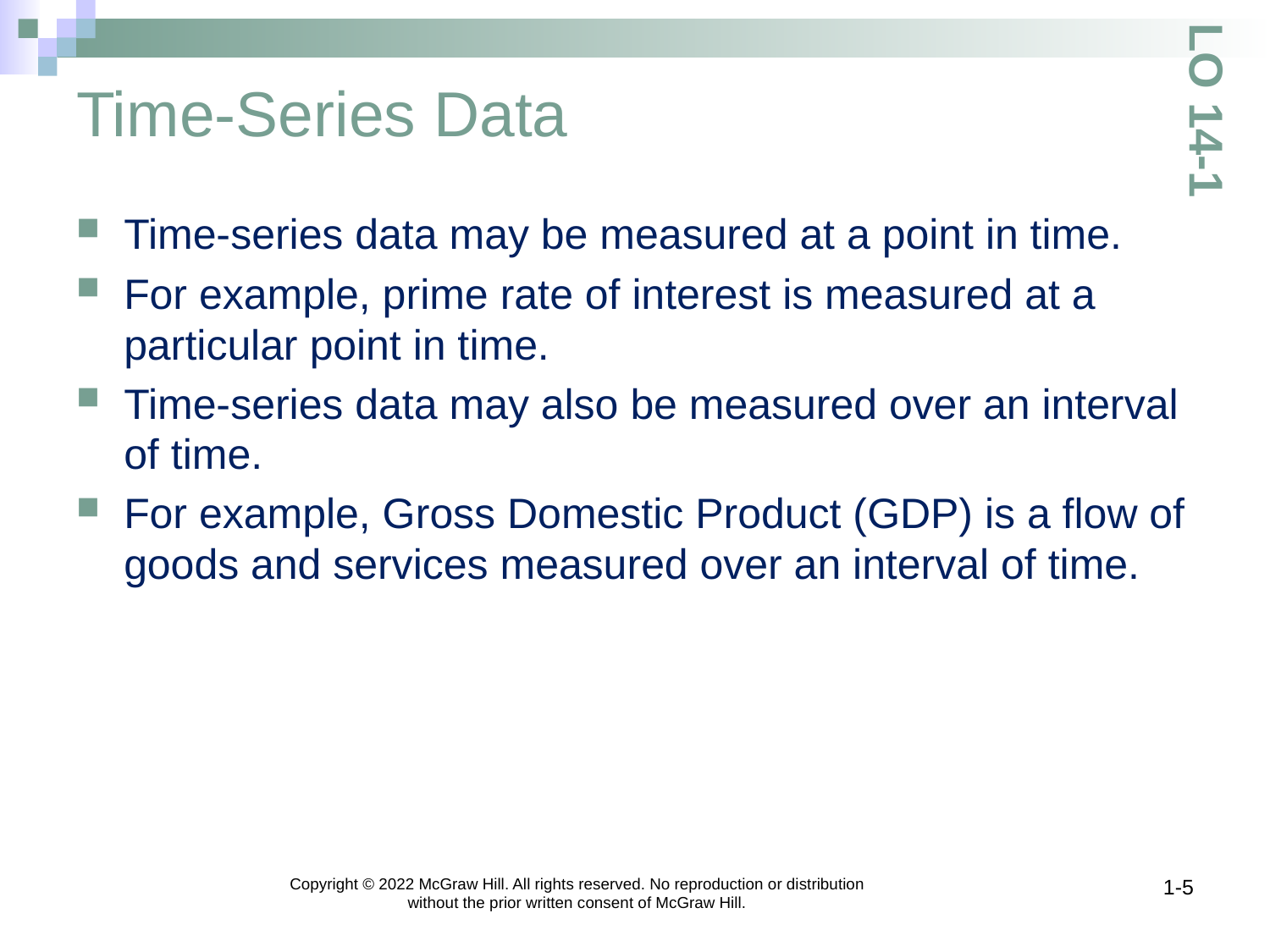

# Time-Series Data
LO 14-1
Time-series data may be measured at a point in time.
For example, prime rate of interest is measured at a particular point in time.
Time-series data may also be measured over an interval of time.
For example, Gross Domestic Product (GDP) is a flow of goods and services measured over an interval of time.

Copyright © 2022 McGraw Hill. All rights reserved. No reproduction or distribution without the prior written consent of McGraw Hill.
1-5